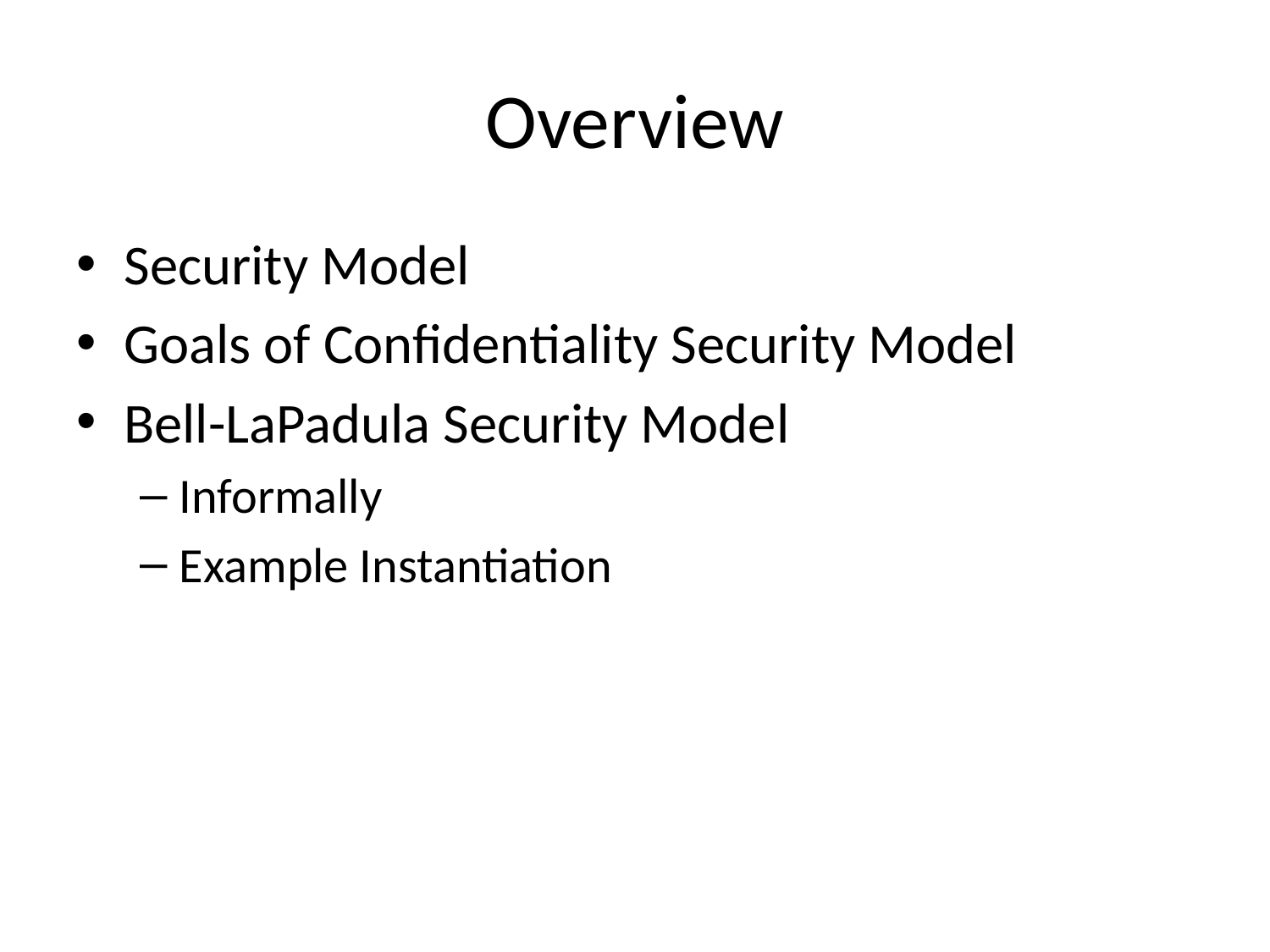

# Overview
Security Model
Goals of Confidentiality Security Model
Bell-LaPadula Security Model
Informally
Example Instantiation